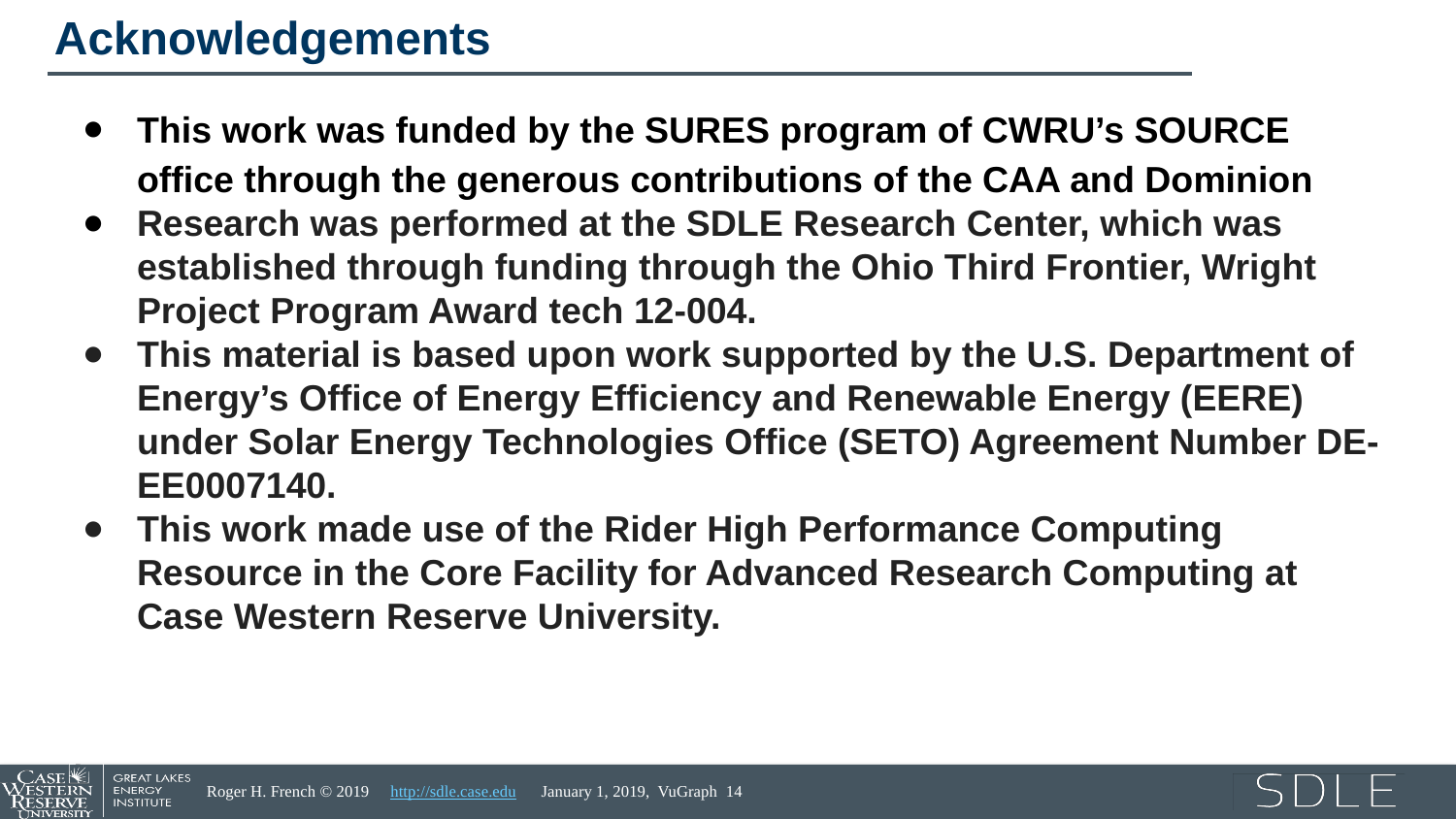

# Acknowledgements
This work was funded by the SURES program of CWRU’s SOURCE office through the generous contributions of the CAA and Dominion
Research was performed at the SDLE Research Center, which was established through funding through the Ohio Third Frontier, Wright Project Program Award tech 12-004.
This material is based upon work supported by the U.S. Department of Energy’s Office of Energy Efficiency and Renewable Energy (EERE) under Solar Energy Technologies Office (SETO) Agreement Number DE-EE0007140.
This work made use of the Rider High Performance Computing Resource in the Core Facility for Advanced Research Computing at Case Western Reserve University.